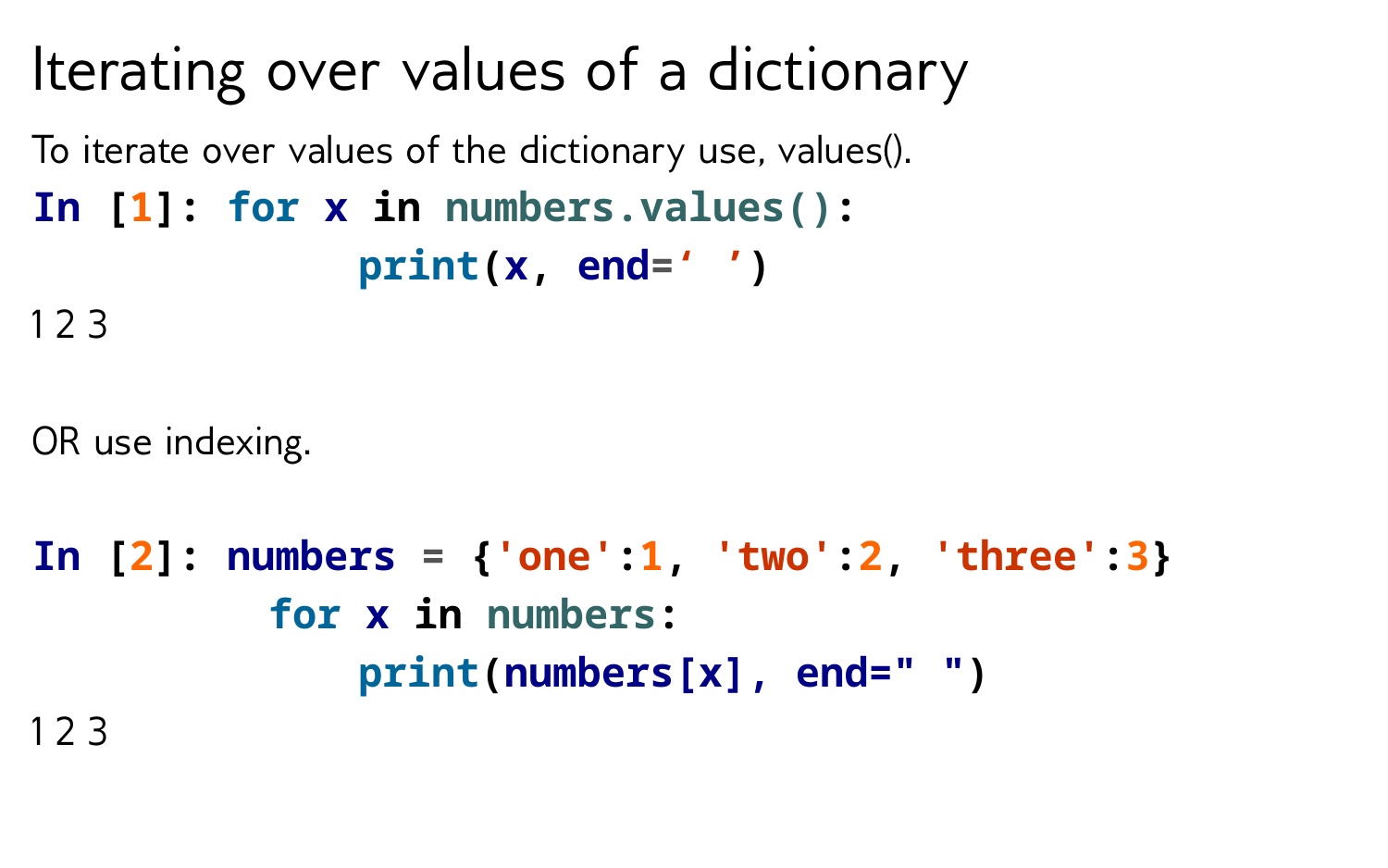

# Iterating over values of a dictionary
To iterate over values of the dictionary use, values().
In [1]: for x in numbers.values():
		  print(x, end=‘ ’)
1 2 3

OR use indexing.

In [2]: numbers = {'one':1, 'two':2, 'three':3}
	    for x in numbers:
		  print(numbers[x], end=" ")
1 2 3